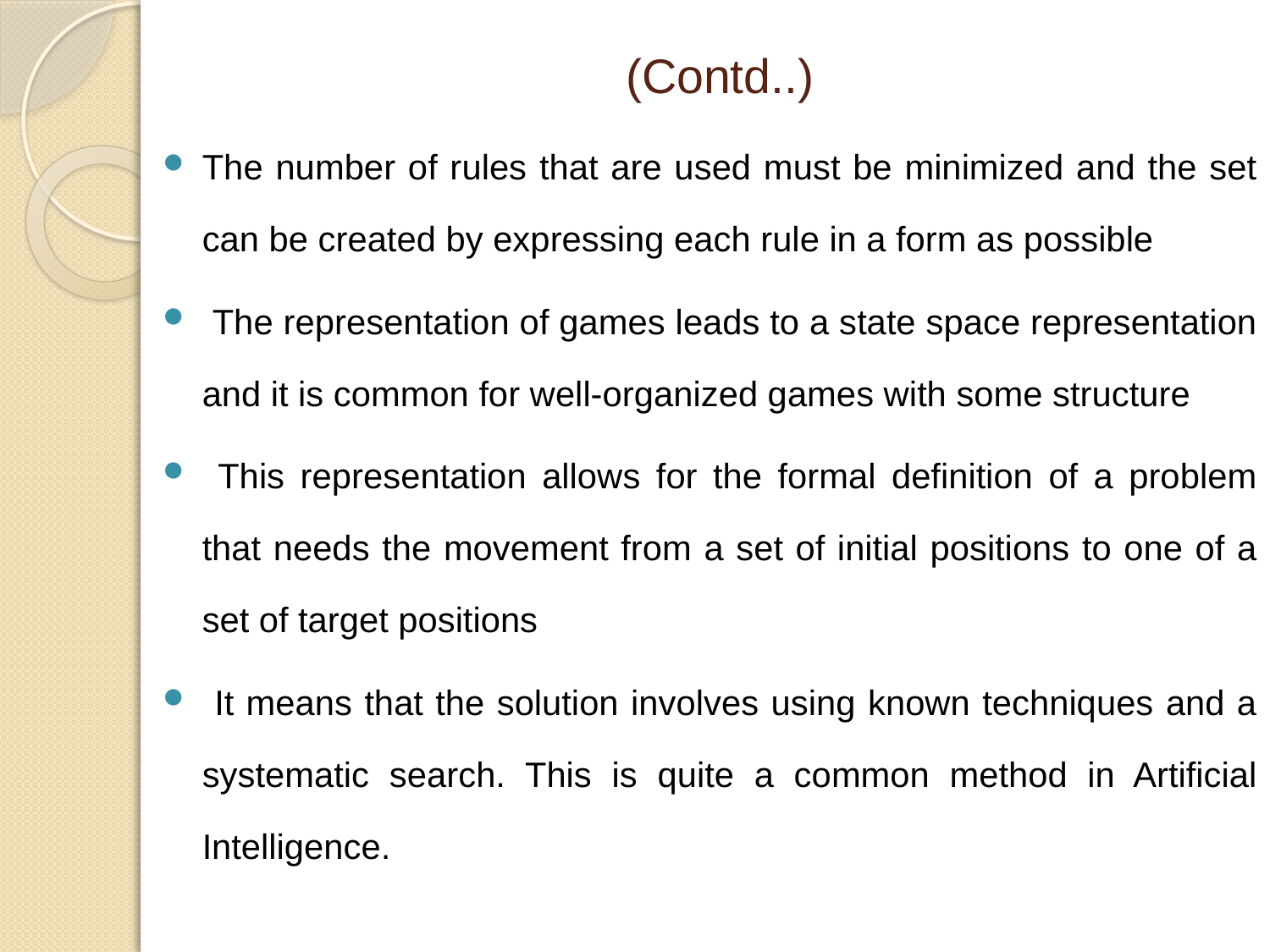

# (Contd..)
The number of rules that are used must be minimized and the set can be created by expressing each rule in a form as possible
 The representation of games leads to a state space representation and it is common for well-organized games with some structure
 This representation allows for the formal definition of a problem that needs the movement from a set of initial positions to one of a set of target positions
 It means that the solution involves using known techniques and a systematic search. This is quite a common method in Artificial Intelligence.